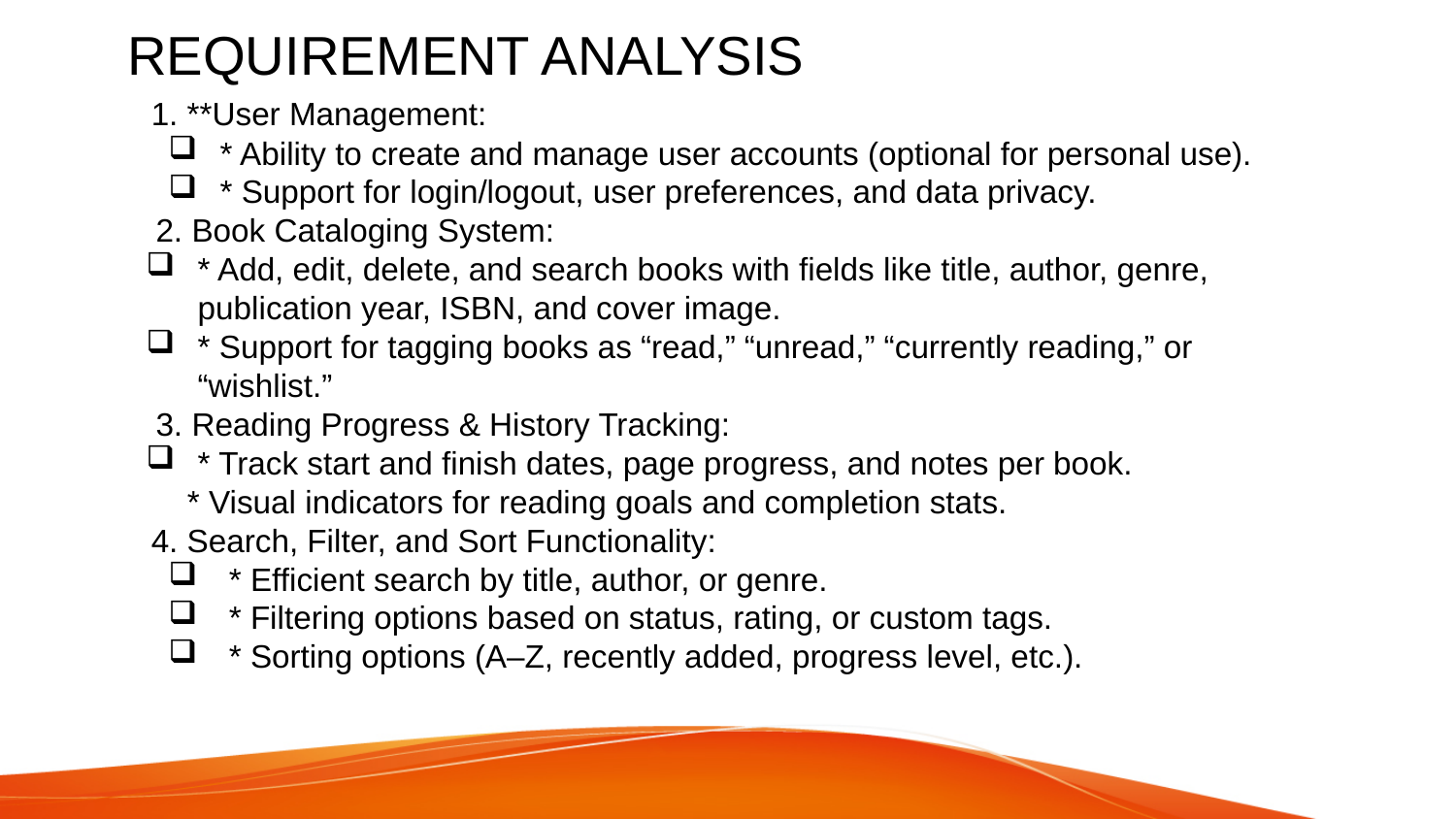

# REQUIREMENT ANALYSIS
1. **User Management:
* Ability to create and manage user accounts (optional for personal use).
* Support for login/logout, user preferences, and data privacy.
   2. Book Cataloging System:
* Add, edit, delete, and search books with fields like title, author, genre, publication year, ISBN, and cover image.
* Support for tagging books as “read,” “unread,” “currently reading,” or “wishlist.”
   3. Reading Progress & History Tracking:
* Track start and finish dates, page progress, and notes per book.
    * Visual indicators for reading goals and completion stats.
4. Search, Filter, and Sort Functionality:
 * Efficient search by title, author, or genre.
 * Filtering options based on status, rating, or custom tags.
 * Sorting options (A–Z, recently added, progress level, etc.).